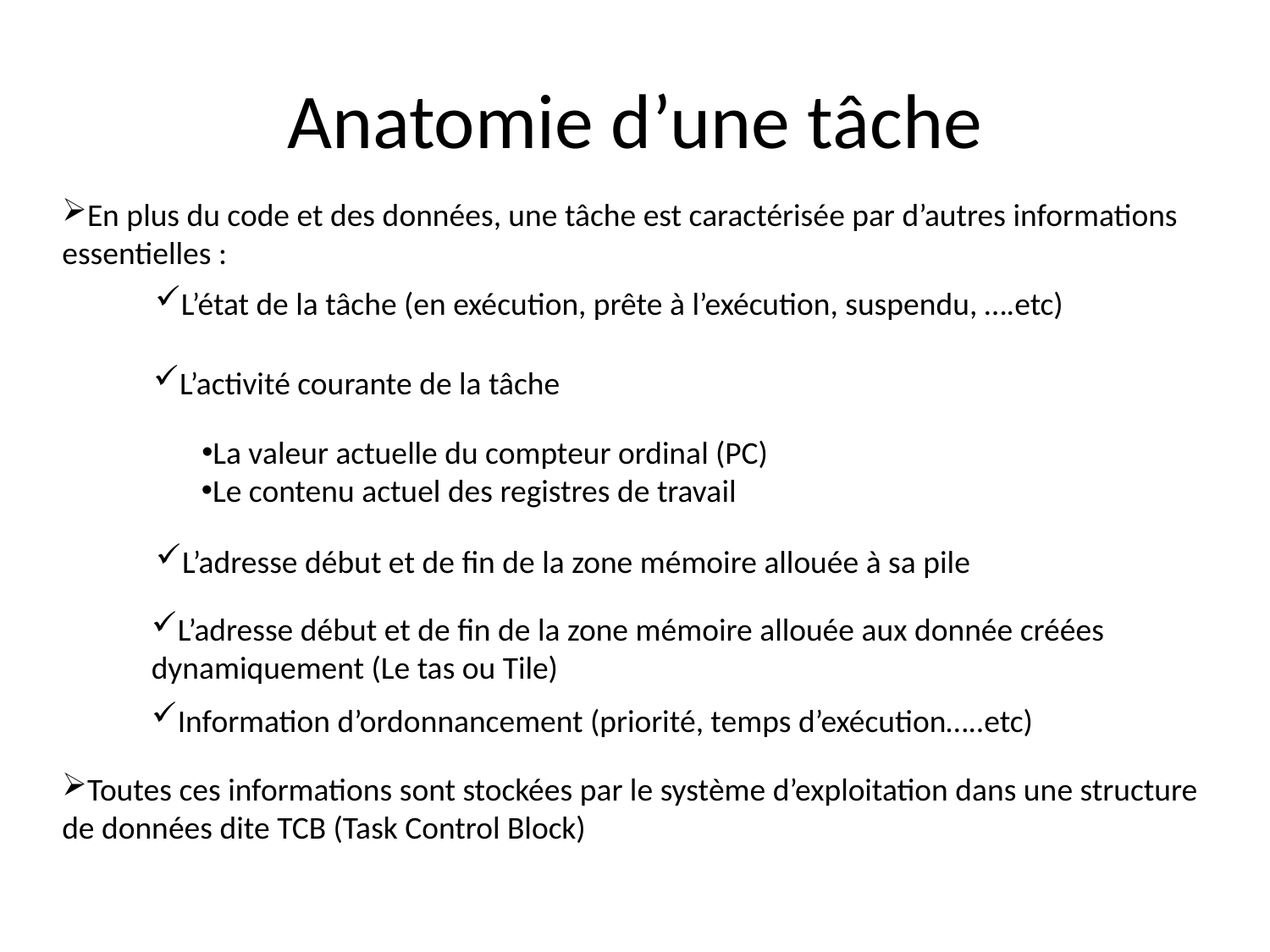

# Anatomie d’une tâche
En plus du code et des données, une tâche est caractérisée par d’autres informations essentielles :
L’état de la tâche (en exécution, prête à l’exécution, suspendu, ….etc)

L’activité courante de la tâche
La valeur actuelle du compteur ordinal (PC)
Le contenu actuel des registres de travail
L’adresse début et de fin de la zone mémoire allouée à sa pile
L’adresse début et de fin de la zone mémoire allouée aux donnée créées dynamiquement (Le tas ou Tile)
Information d’ordonnancement (priorité, temps d’exécution…..etc)
Toutes ces informations sont stockées par le système d’exploitation dans une structure de données dite TCB (Task Control Block)